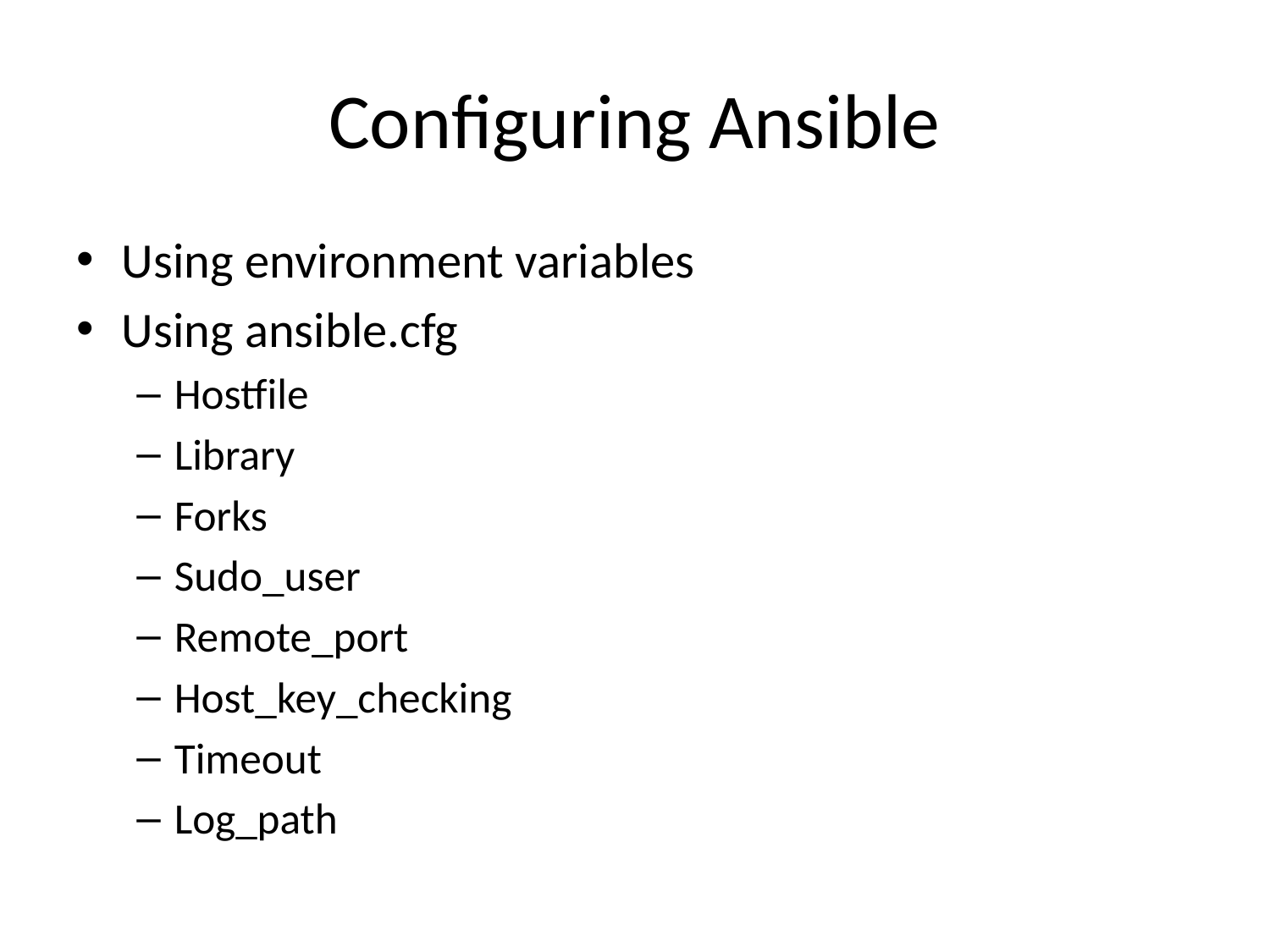

# Configuring Ansible
Using environment variables
Using ansible.cfg
Hostfile
Library
Forks
Sudo_user
Remote_port
Host_key_checking
Timeout
Log_path